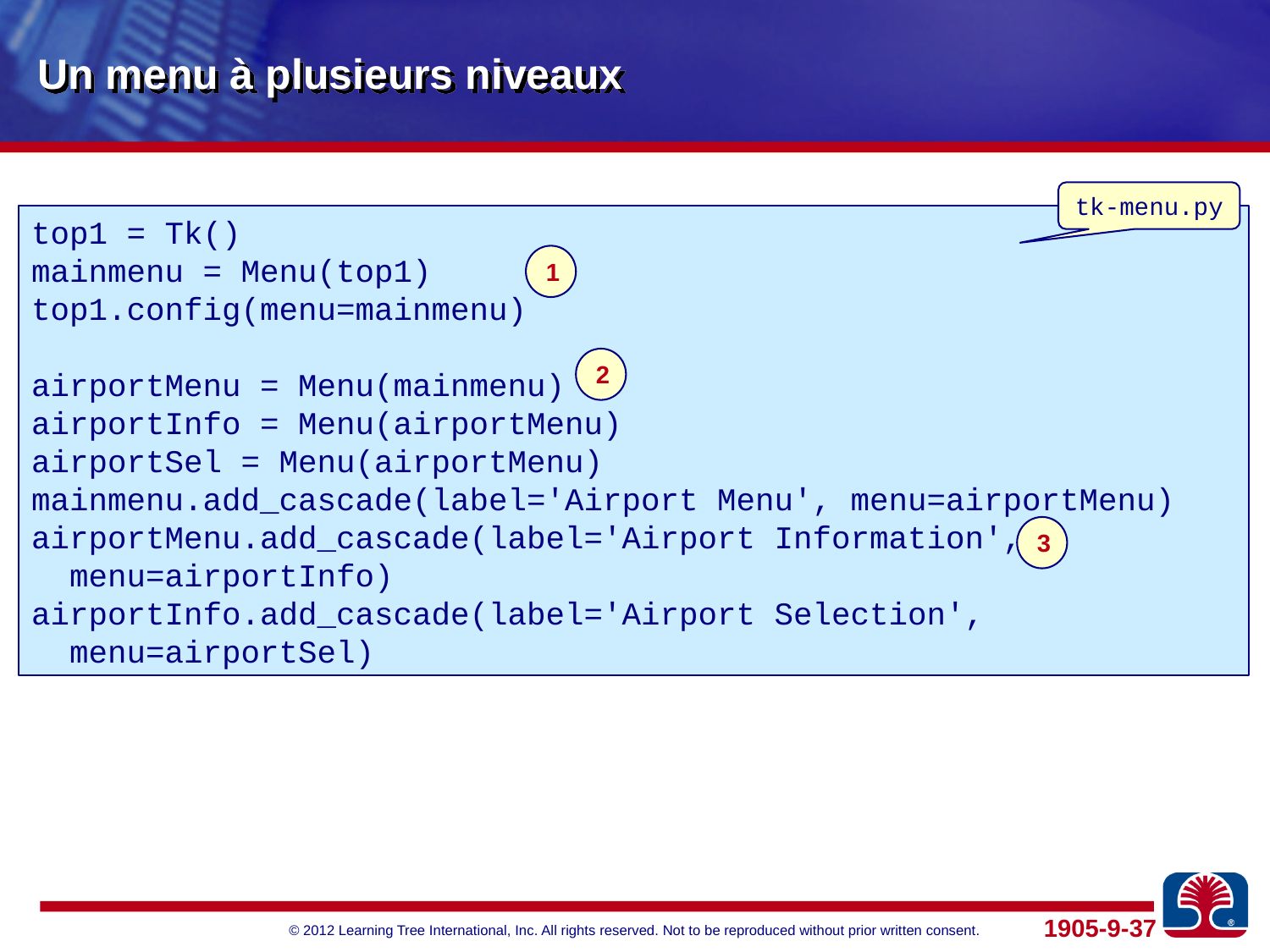

# Un menu à plusieurs niveaux
tk-menu.py
top1 = Tk()
mainmenu = Menu(top1)
top1.config(menu=mainmenu)

airportMenu = Menu(mainmenu)
airportInfo = Menu(airportMenu)
airportSel = Menu(airportMenu)
mainmenu.add_cascade(label='Airport Menu', menu=airportMenu)
airportMenu.add_cascade(label='Airport Information',
  menu=airportInfo)
airportInfo.add_cascade(label='Airport Selection',
  menu=airportSel)
1
2
3